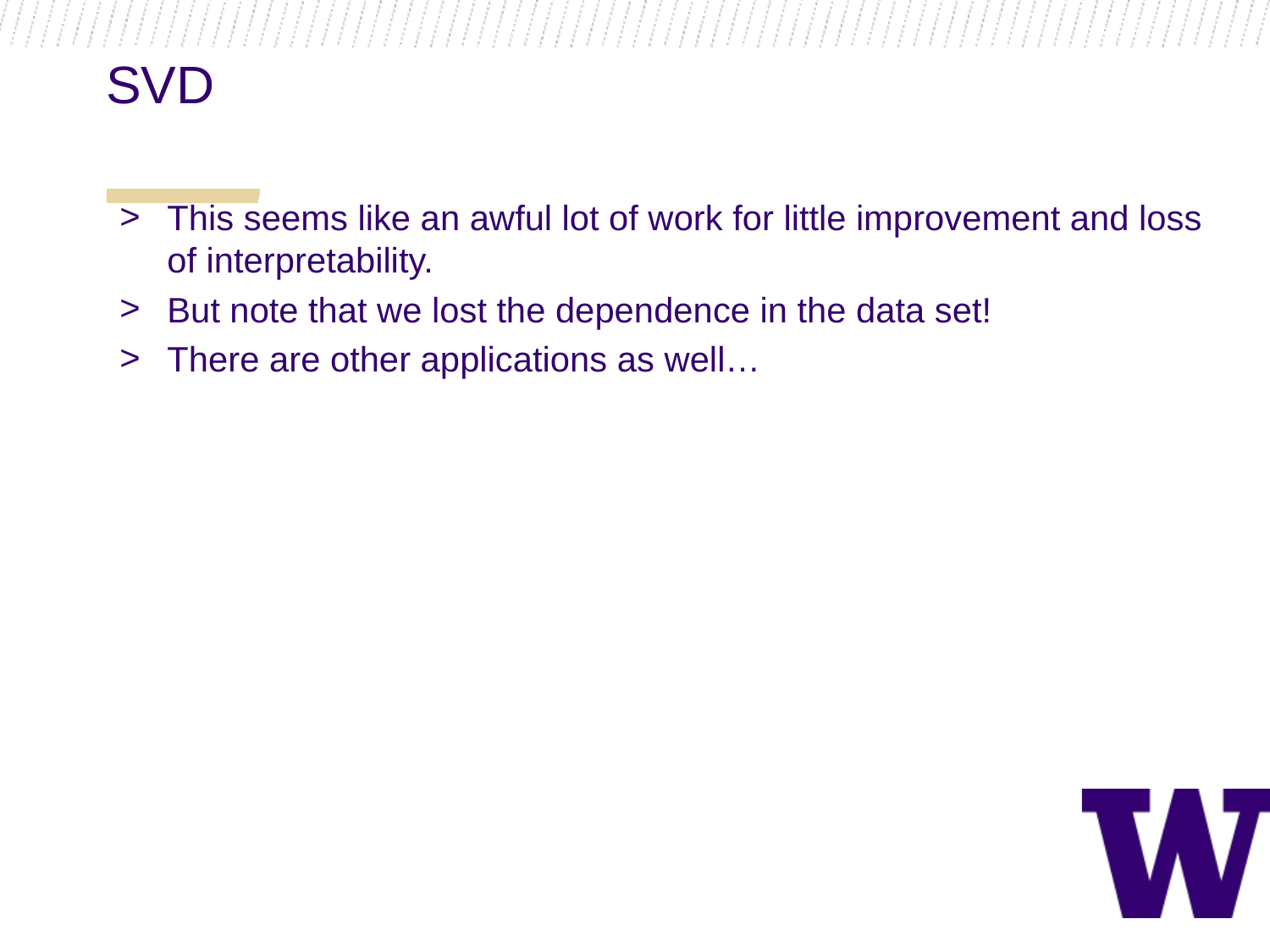

SVD
This seems like an awful lot of work for little improvement and loss of interpretability.
But note that we lost the dependence in the data set!
There are other applications as well…